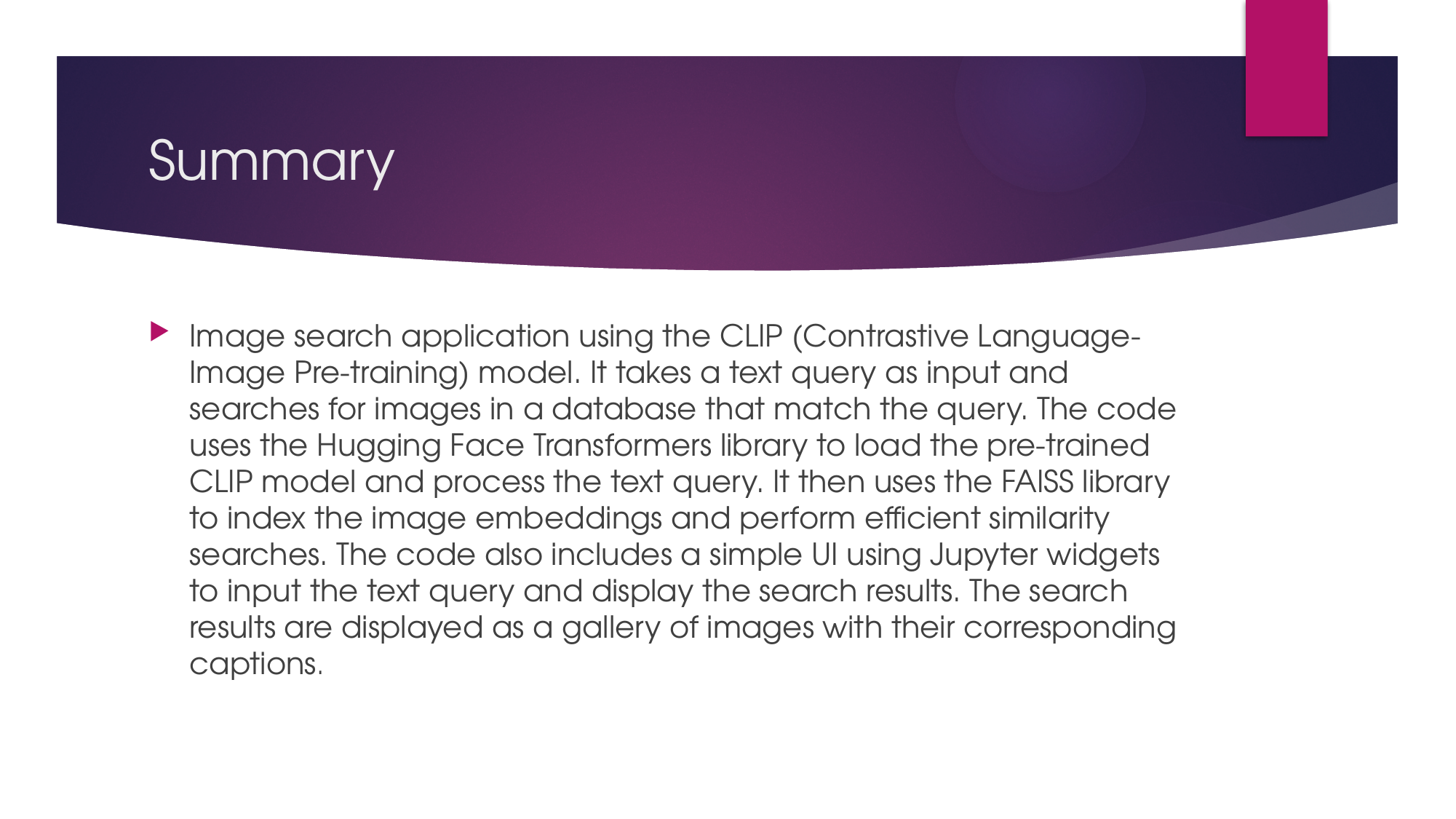

# Summary
Image search application using the CLIP (Contrastive Language-Image Pre-training) model. It takes a text query as input and searches for images in a database that match the query. The code uses the Hugging Face Transformers library to load the pre-trained CLIP model and process the text query. It then uses the FAISS library to index the image embeddings and perform efficient similarity searches. The code also includes a simple UI using Jupyter widgets to input the text query and display the search results. The search results are displayed as a gallery of images with their corresponding captions.